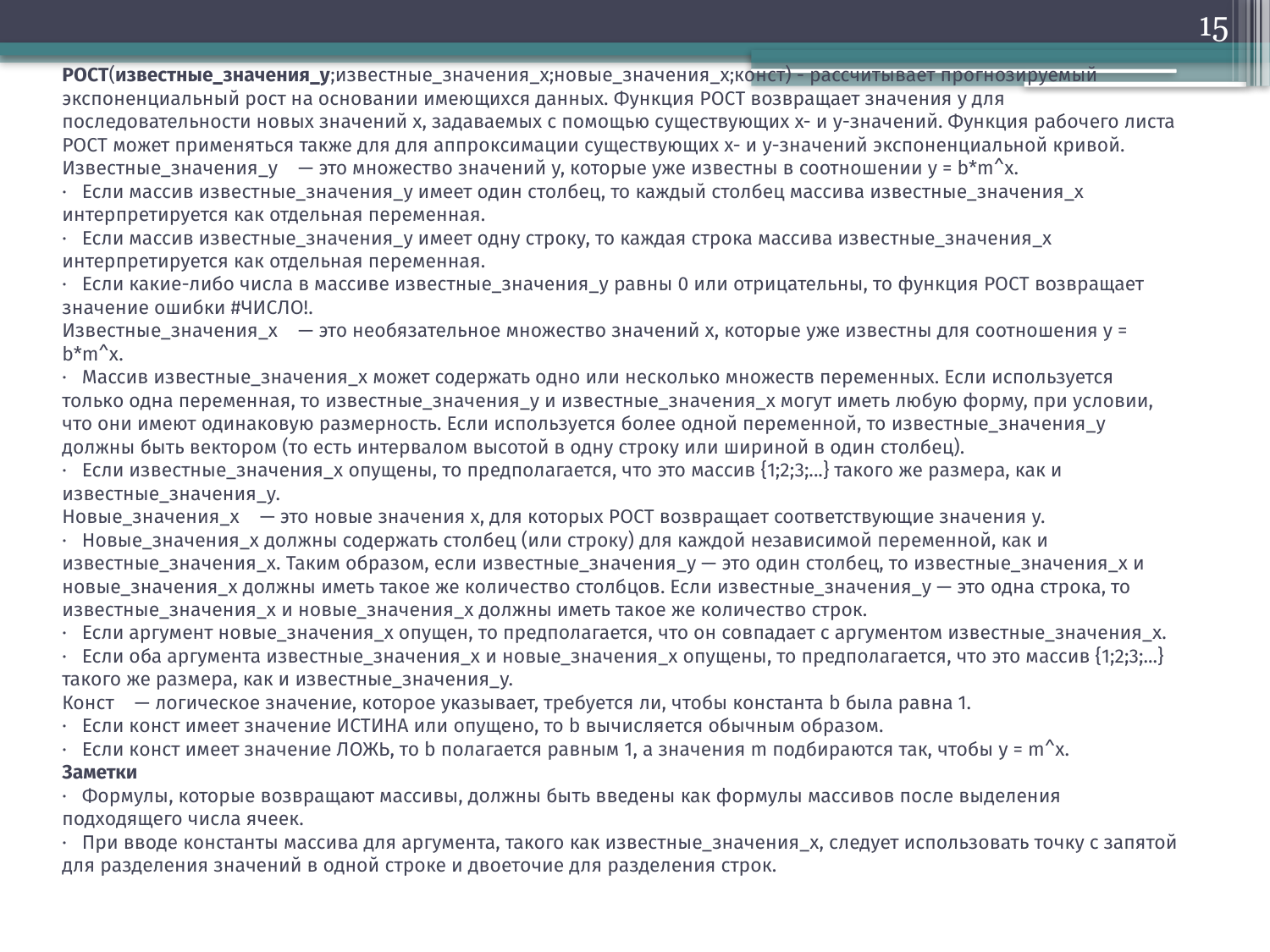

15
# РОСТ(известные_значения_y;известные_значения_x;новые_значения_x;конст) - рассчитывает прогнозируемый экспоненциальный рост на основании имеющихся данных. Функция РОСТ возвращает значения y для последовательности новых значений x, задаваемых с помощью существующих x- и y-значений. Функция рабочего листа РОСТ может применяться также для для аппроксимации существующих x- и y-значений экспоненциальной кривой. Известные_значения_y    — это множество значений y, которые уже известны в соотношении y = b*m^x. ·   Если массив известные_значения_y имеет один столбец, то каждый столбец массива известные_значения_x интерпретируется как отдельная переменная. ·   Если массив известные_значения_y имеет одну строку, то каждая строка массива известные_значения_x интерпретируется как отдельная переменная. ·   Если какие-либо числа в массиве известные_значения_y равны 0 или отрицательны, то функция РОСТ возвращает значение ошибки #ЧИСЛО!. Известные_значения_x    — это необязательное множество значений x, которые уже известны для соотношения y = b*m^x. ·   Массив известные_значения_x может содержать одно или несколько множеств переменных. Если используется только одна переменная, то известные_значения_y и известные_значения_x могут иметь любую форму, при условии, что они имеют одинаковую размерность. Если используется более одной переменной, то известные_значения_y должны быть вектором (то есть интервалом высотой в одну строку или шириной в один столбец). ·   Если известные_значения_x опущены, то предполагается, что это массив {1;2;3;...} такого же размера, как и известные_значения_y. Новые_значения_x    — это новые значения x, для которых РОСТ возвращает соответствующие значения y. ·   Новые_значения_x должны содержать столбец (или строку) для каждой независимой переменной, как и известные_значения_x. Таким образом, если известные_значения_y — это один столбец, то известные_значения_x и новые_значения_x должны иметь такое же количество столбцов. Если известные_значения_y — это одна строка, то известные_значения_x и новые_значения_x должны иметь такое же количество строк. ·   Если аргумент новые_значения_x опущен, то предполагается, что он совпадает с аргументом известные_значения_x. ·   Если оба аргумента известные_значения_x и новые_значения_x опущены, то предполагается, что это массив {1;2;3;...} такого же размера, как и известные_значения_y. Конст    — логическое значение, которое указывает, требуется ли, чтобы константа b была равна 1. ·   Если конст имеет значение ИСТИНА или опущено, то b вычисляется обычным образом. ·   Если конст имеет значение ЛОЖЬ, то b полагается равным 1, а значения m подбираются так, чтобы y = m^x. Заметки ·   Формулы, которые возвращают массивы, должны быть введены как формулы массивов после выделения подходящего числа ячеек. ·   При вводе константы массива для аргумента, такого как известные_значения_x, следует использовать точку с запятой для разделения значений в одной строке и двоеточие для разделения строк.